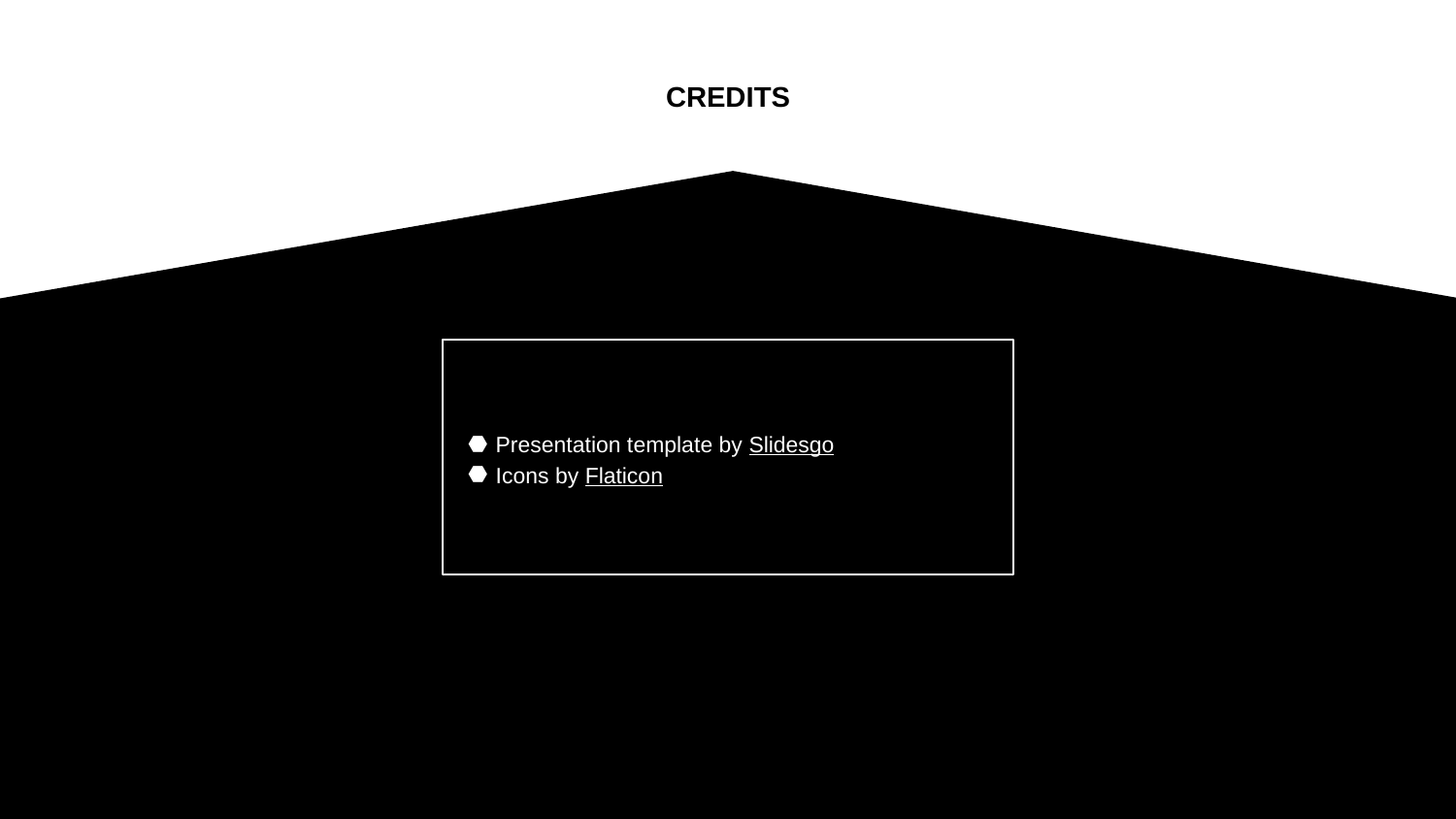

# CREDITS
Presentation template by Slidesgo
Icons by Flaticon